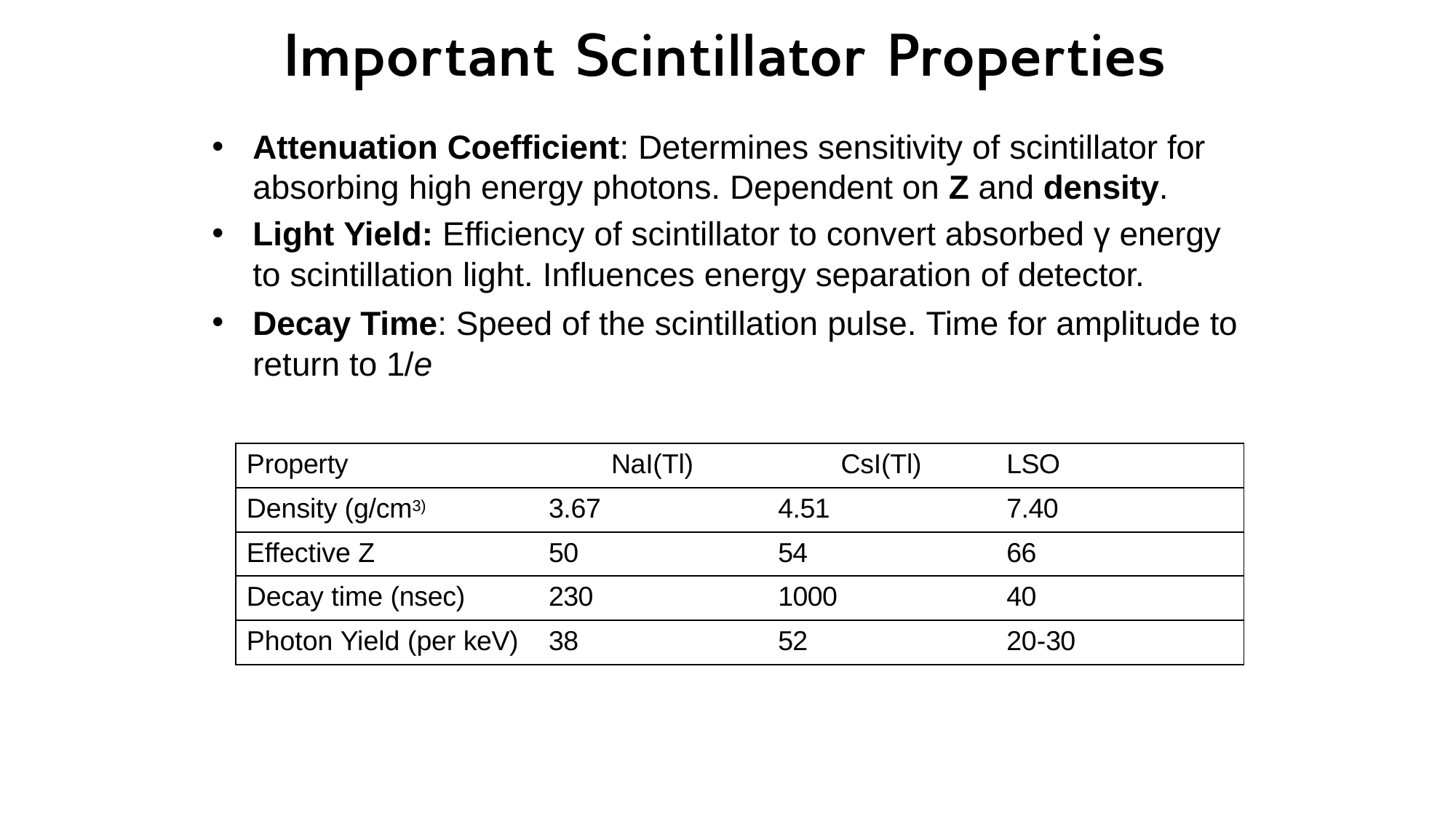

# Important Scintillator Properties
Attenuation Coefficient: Determines sensitivity of scintillator for absorbing high energy photons. Dependent on Z and density.
Light Yield: Efficiency of scintillator to convert absorbed γ energy to scintillation light. Influences energy separation of detector.
Decay Time: Speed of the scintillation pulse. Time for amplitude to return to 1/e
| Property |  | NaI(Tl) |  | CsI(Tl) | LSO |
| --- | --- | --- | --- | --- | --- |
| Density (g/cm3) | 3.67 |  | 4.51 |  | 7.40 |
| Effective Z | 50 |  | 54 |  | 66 |
| Decay time (nsec) | 230 |  | 1000 |  | 40 |
| Photon Yield (per keV) | 38 |  | 52 |  | 20-30 |